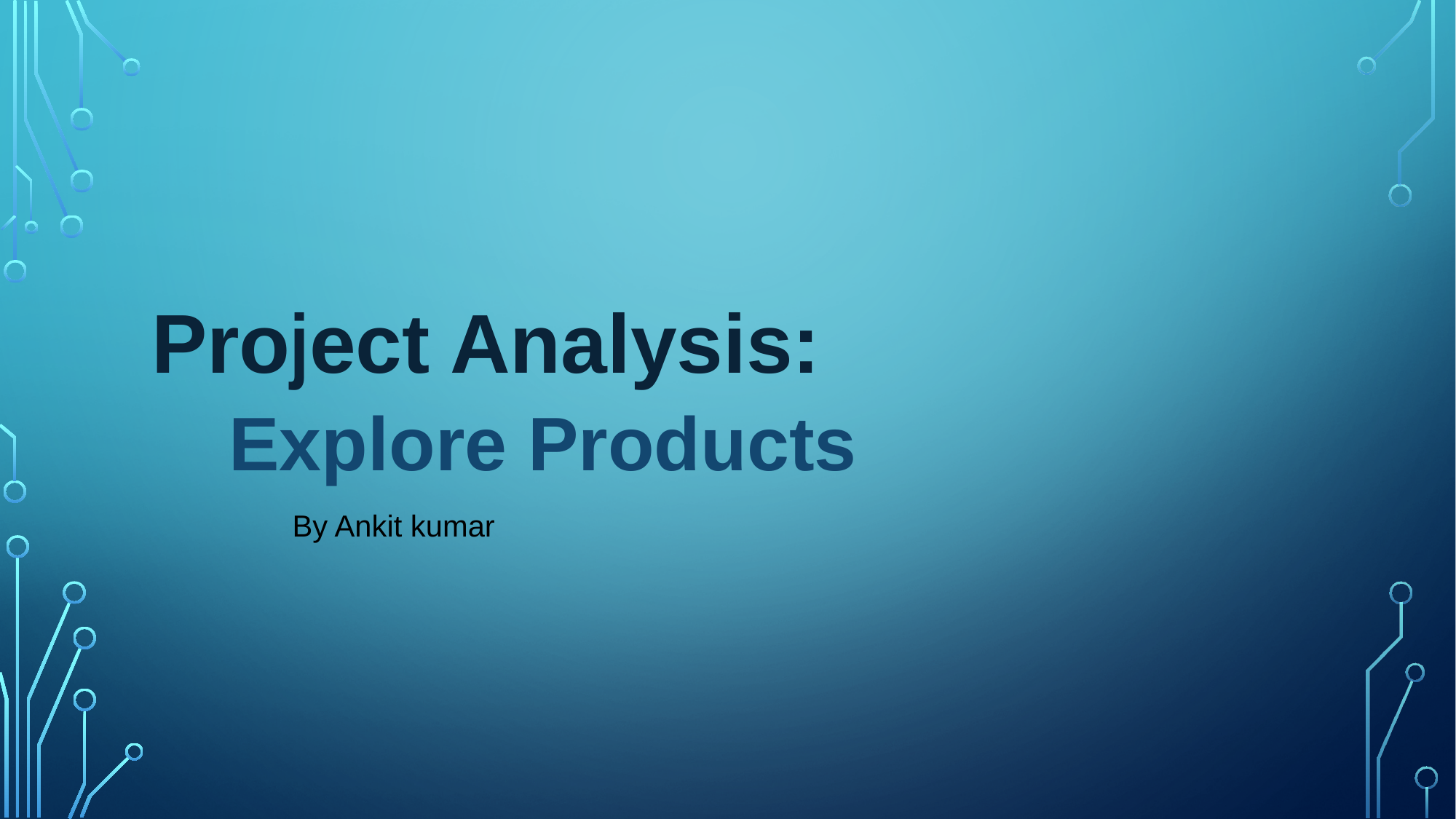

Project Analysis:
Explore Products
By Ankit kumar